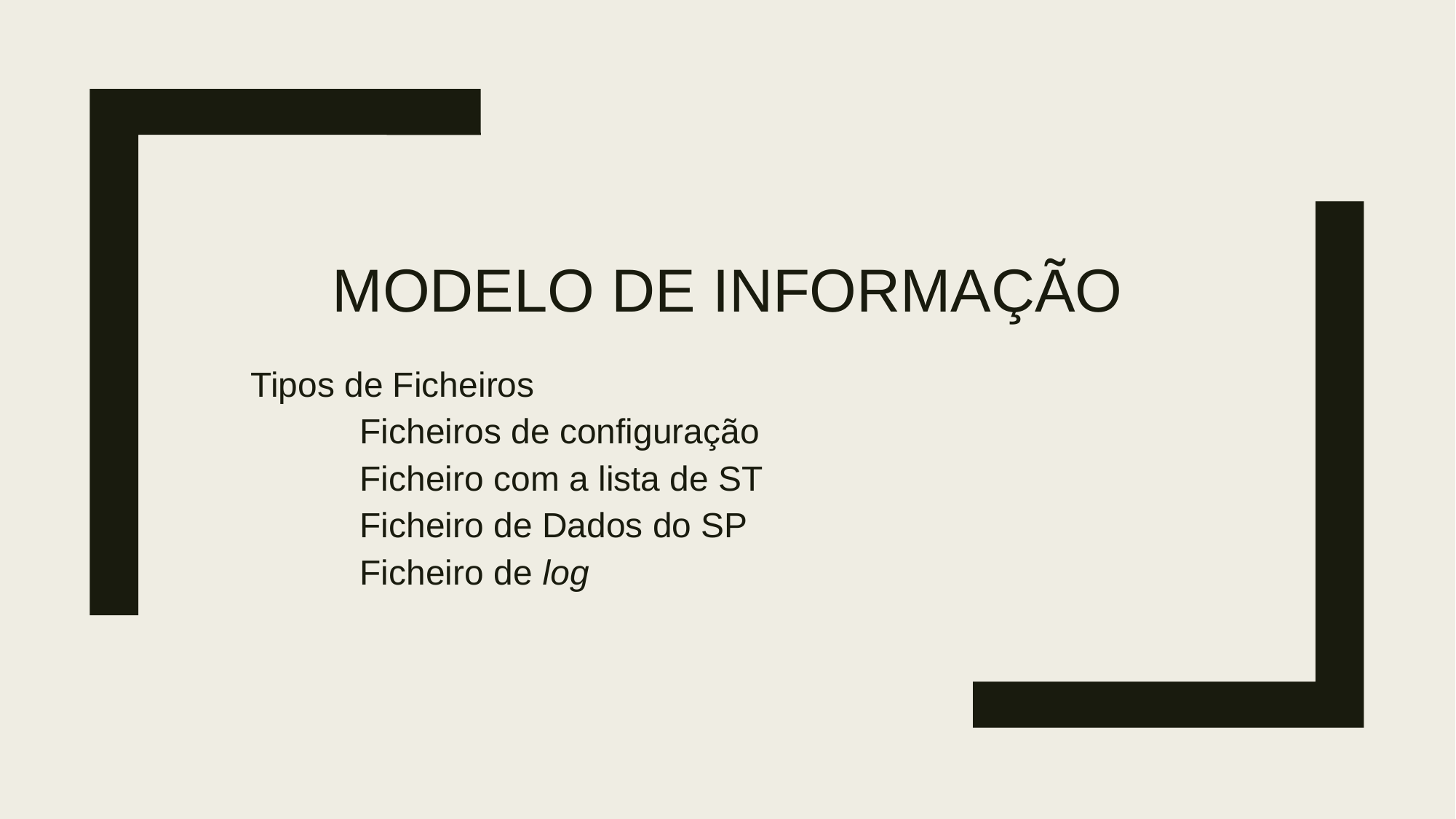

# Modelo DE Informação
Tipos de Ficheiros
	Ficheiros de configuração
	Ficheiro com a lista de ST
	Ficheiro de Dados do SP
	Ficheiro de log